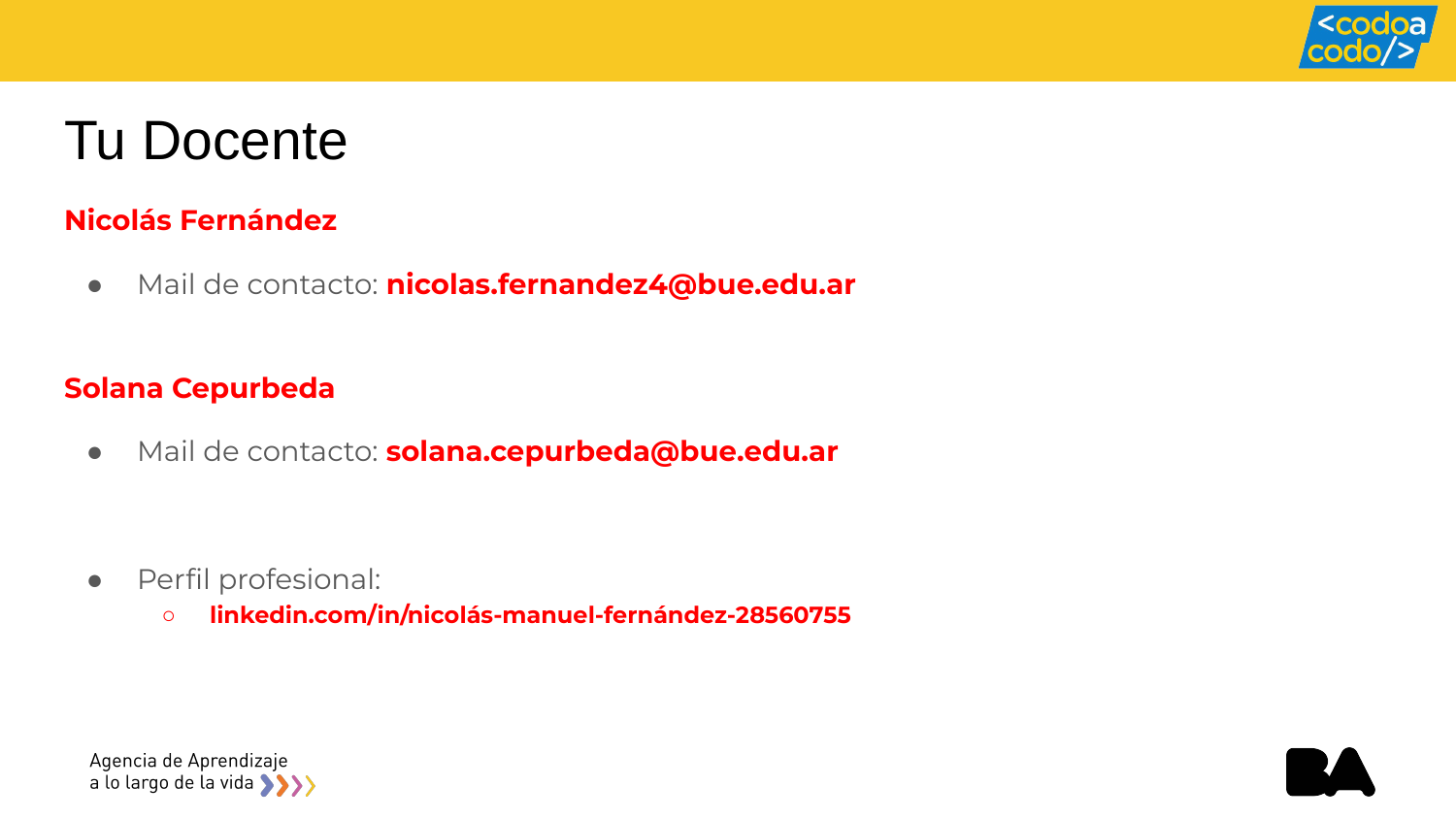

# Tu Docente
Nicolás Fernández
Mail de contacto: nicolas.fernandez4@bue.edu.ar

Solana Cepurbeda
Mail de contacto: solana.cepurbeda@bue.edu.ar

Perfil profesional:
linkedin.com/in/nicolás-manuel-fernández-28560755